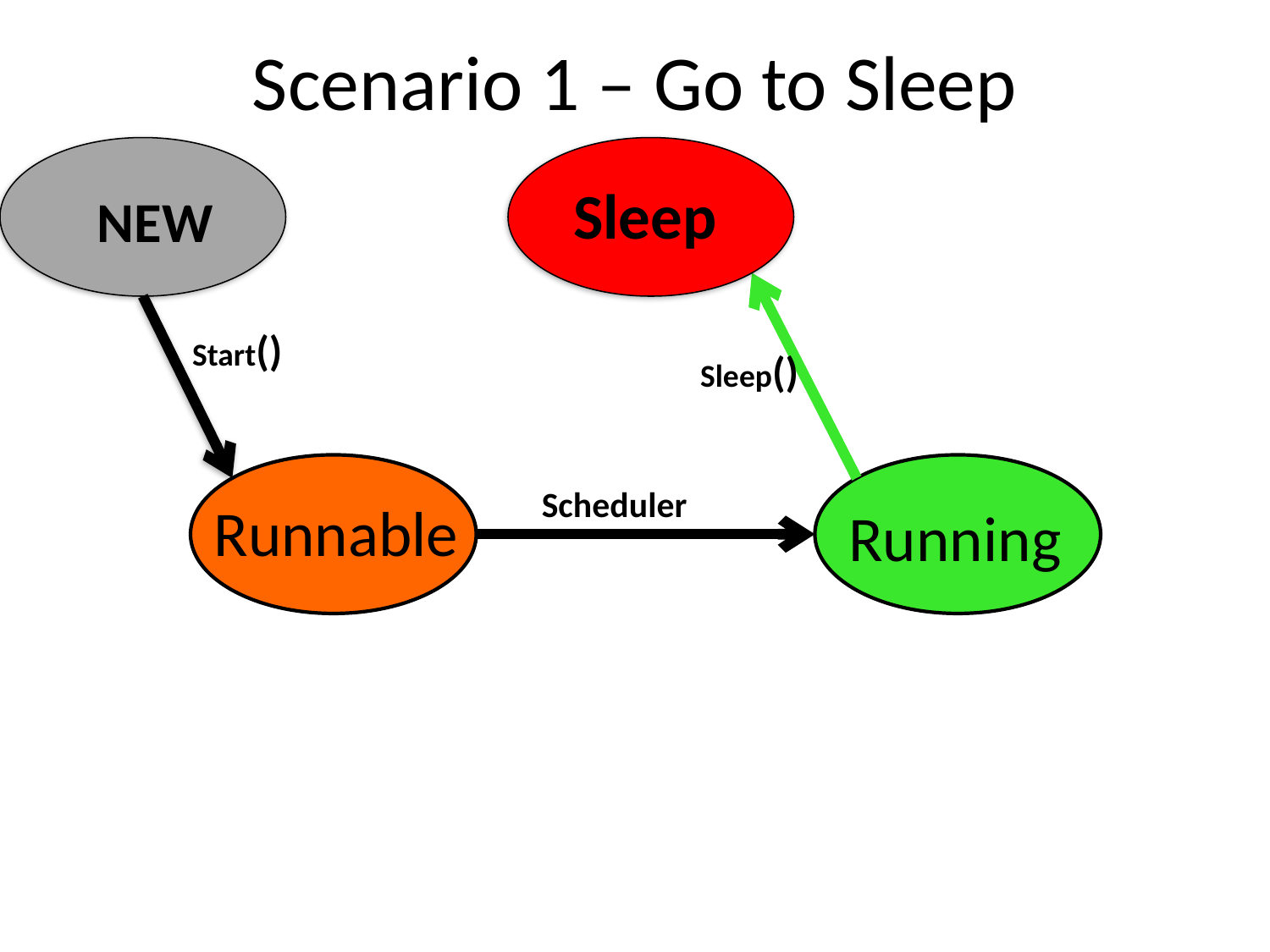

# Scenario 1 – Go to Sleep

NEW

Sleep
Start()
Sleep()

Running
Scheduler
Runnable